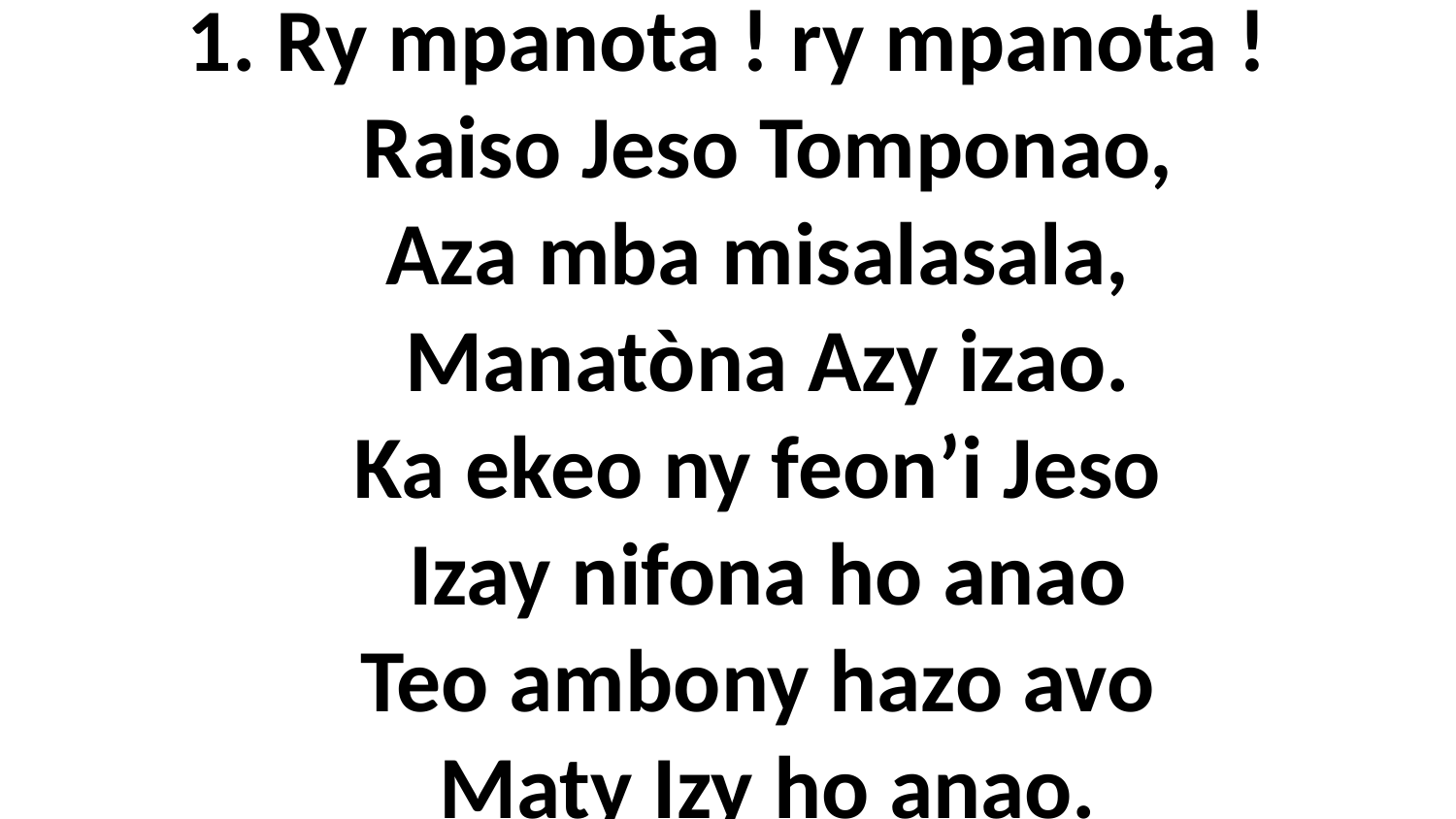

# 1. Ry mpanota ! ry mpanota ! Raiso Jeso Tomponao, Aza mba misalasala, Manatòna Azy izao. Ka ekeo ny feon’i Jeso Izay nifona ho anao Teo ambony hazo avo Maty Izy ho anao.